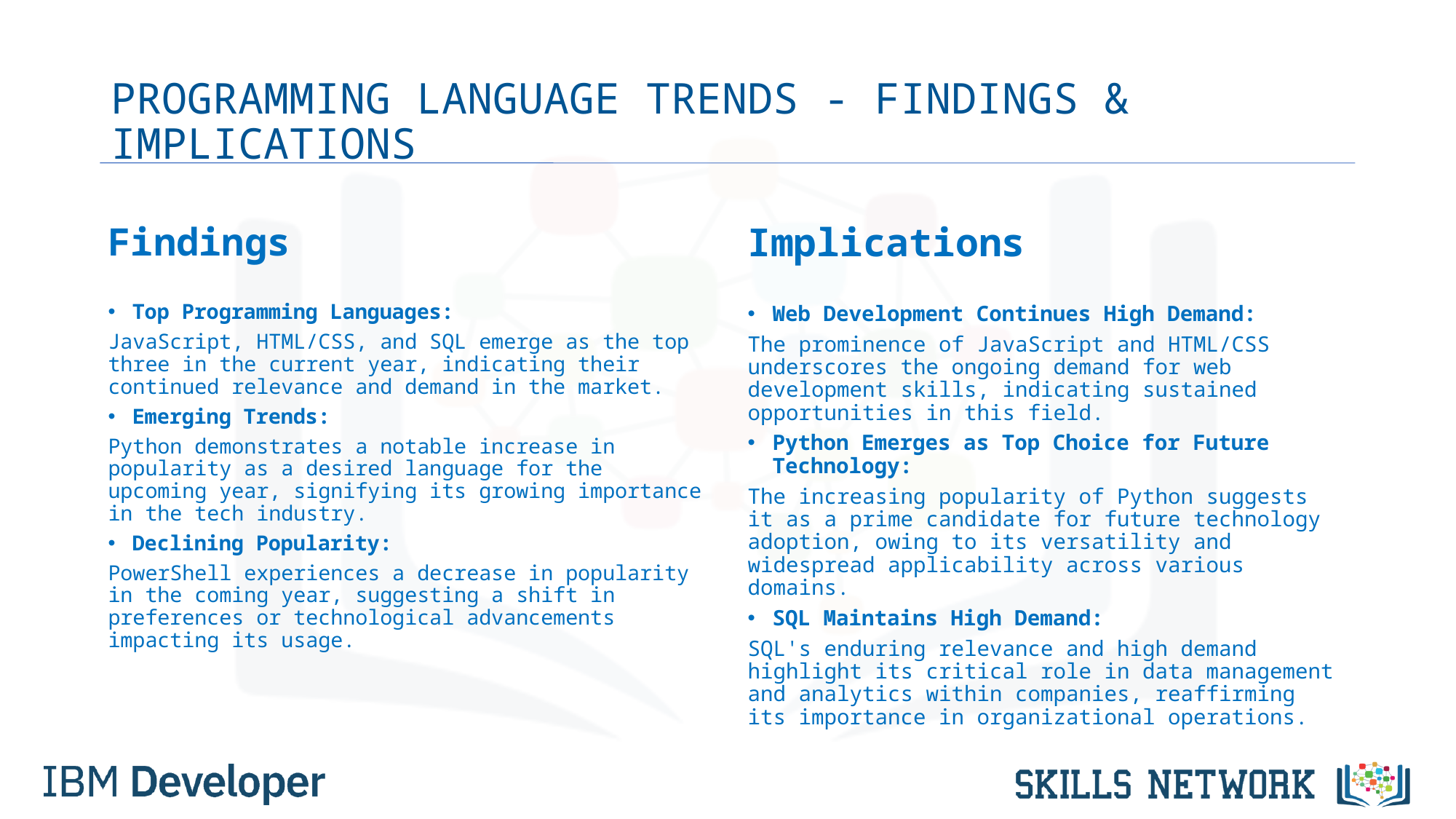

# PROGRAMMING LANGUAGE TRENDS - FINDINGS & IMPLICATIONS
Findings

Top Programming Languages:
JavaScript, HTML/CSS, and SQL emerge as the top three in the current year, indicating their continued relevance and demand in the market.
Emerging Trends:
Python demonstrates a notable increase in popularity as a desired language for the upcoming year, signifying its growing importance in the tech industry.
Declining Popularity:
PowerShell experiences a decrease in popularity in the coming year, suggesting a shift in preferences or technological advancements impacting its usage.
Implications

Web Development Continues High Demand:
The prominence of JavaScript and HTML/CSS underscores the ongoing demand for web development skills, indicating sustained opportunities in this field.
Python Emerges as Top Choice for Future Technology:
The increasing popularity of Python suggests it as a prime candidate for future technology adoption, owing to its versatility and widespread applicability across various domains.
SQL Maintains High Demand:
SQL's enduring relevance and high demand highlight its critical role in data management and analytics within companies, reaffirming its importance in organizational operations.